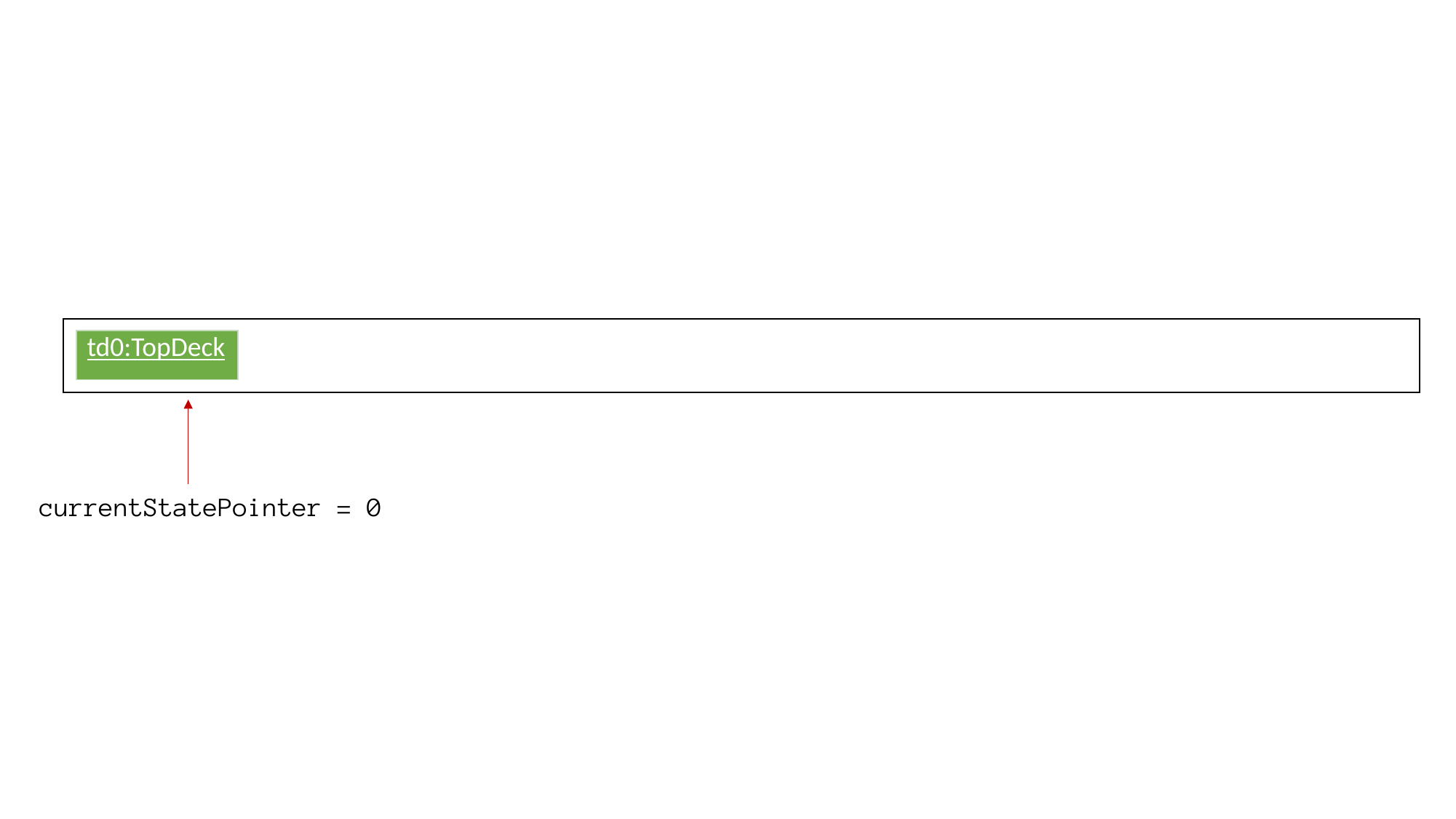

| td0:TopDeck |
| --- |
currentStatePointer = 0